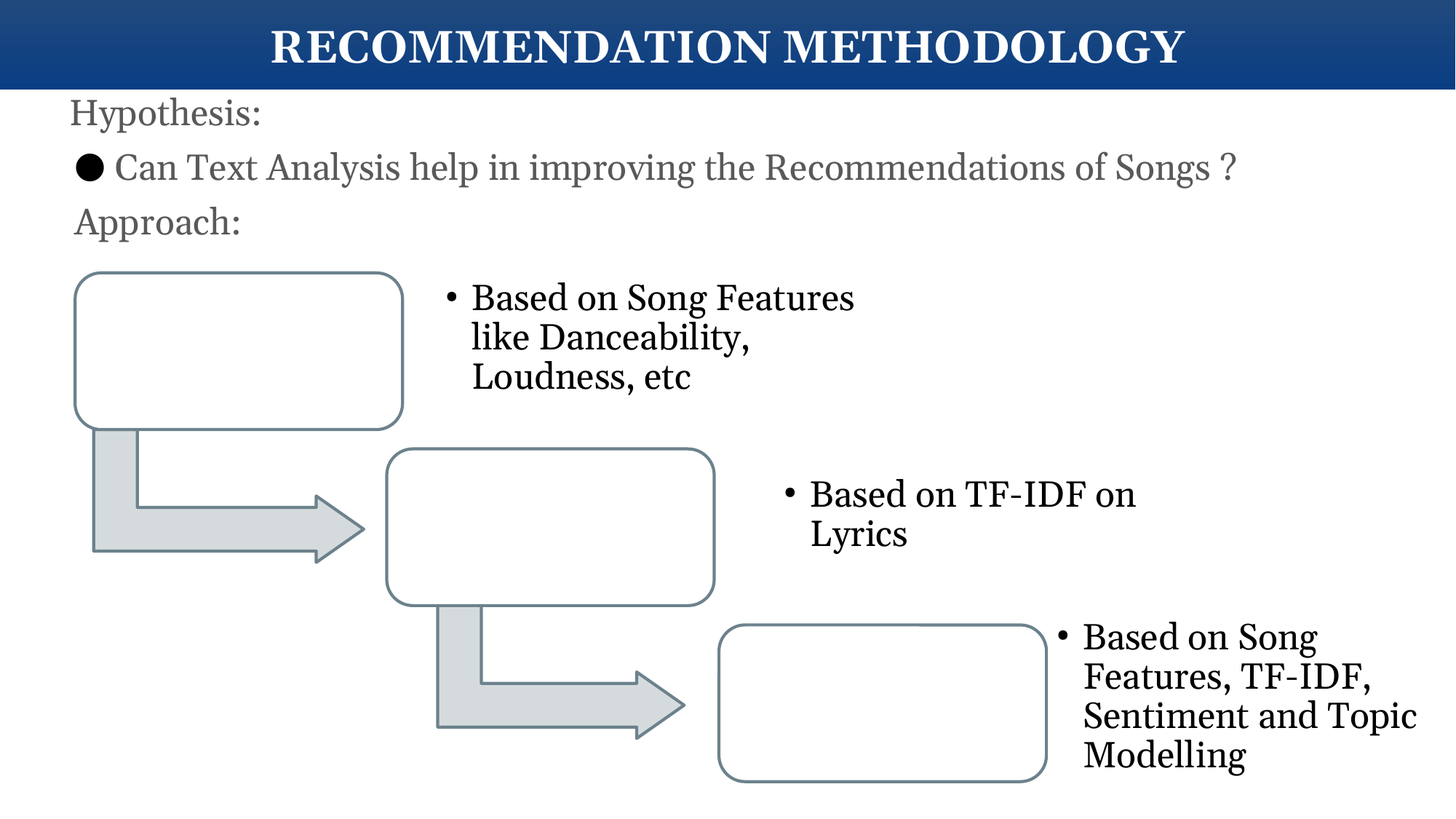

RECOMMENDATION METHODOLOGY
Hypothesis:
Can Text Analysis help in improving the Recommendations of Songs ?
Approach:

Based on Song Features like Danceability, Loudness, etc
Model 1

Based on TF-IDF on Lyrics
Model 2

Model 3

Based on Song Features, TF-IDF, Sentiment and Topic Modelling